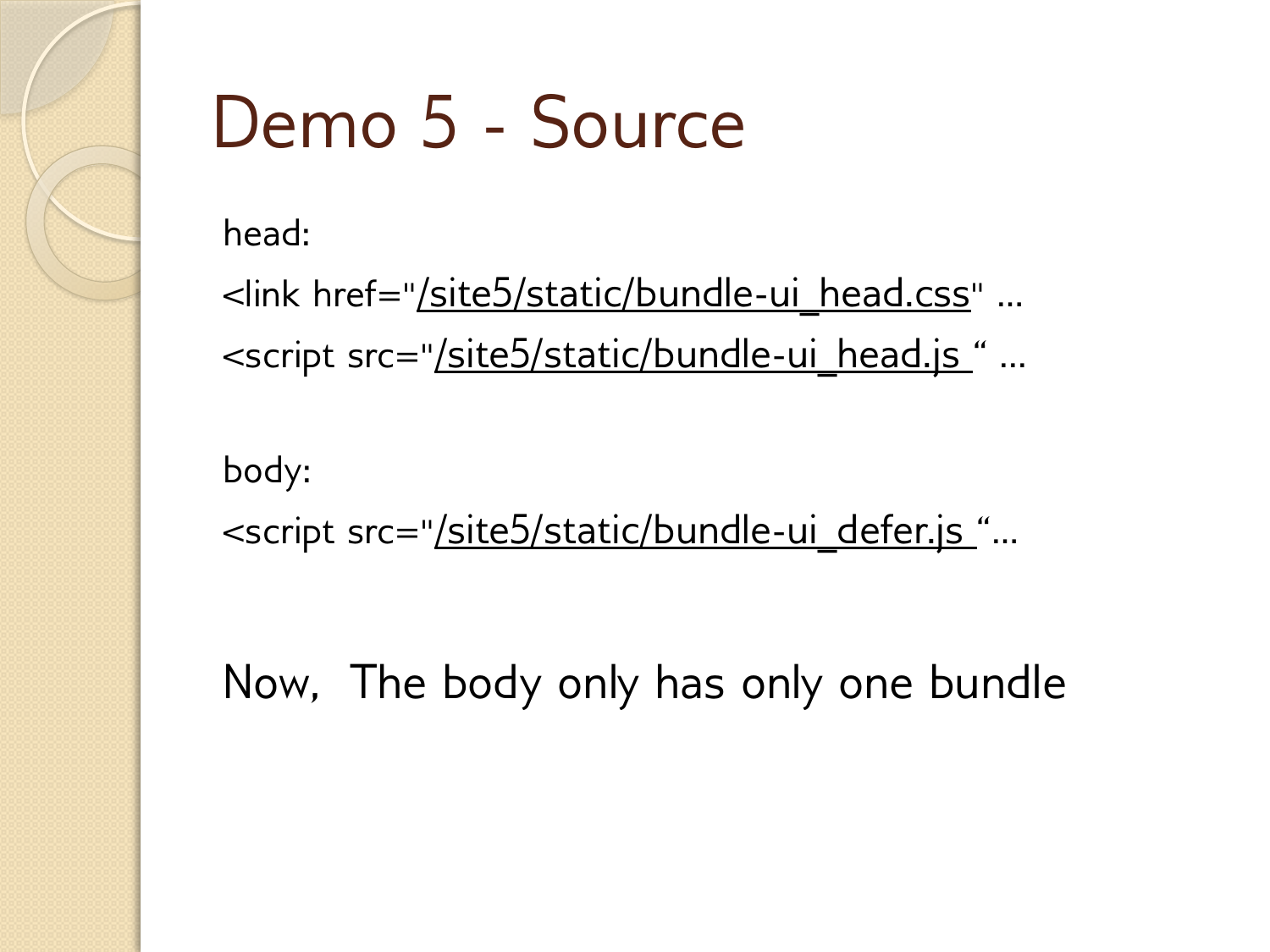

# Demo 5 - Source
head:
<link href="/site5/static/bundle-ui_head.css" …
<script src="/site5/static/bundle-ui_head.js “ ...

body:
<script src="/site5/static/bundle-ui_defer.js “…

Now,  The body only has only one bundle